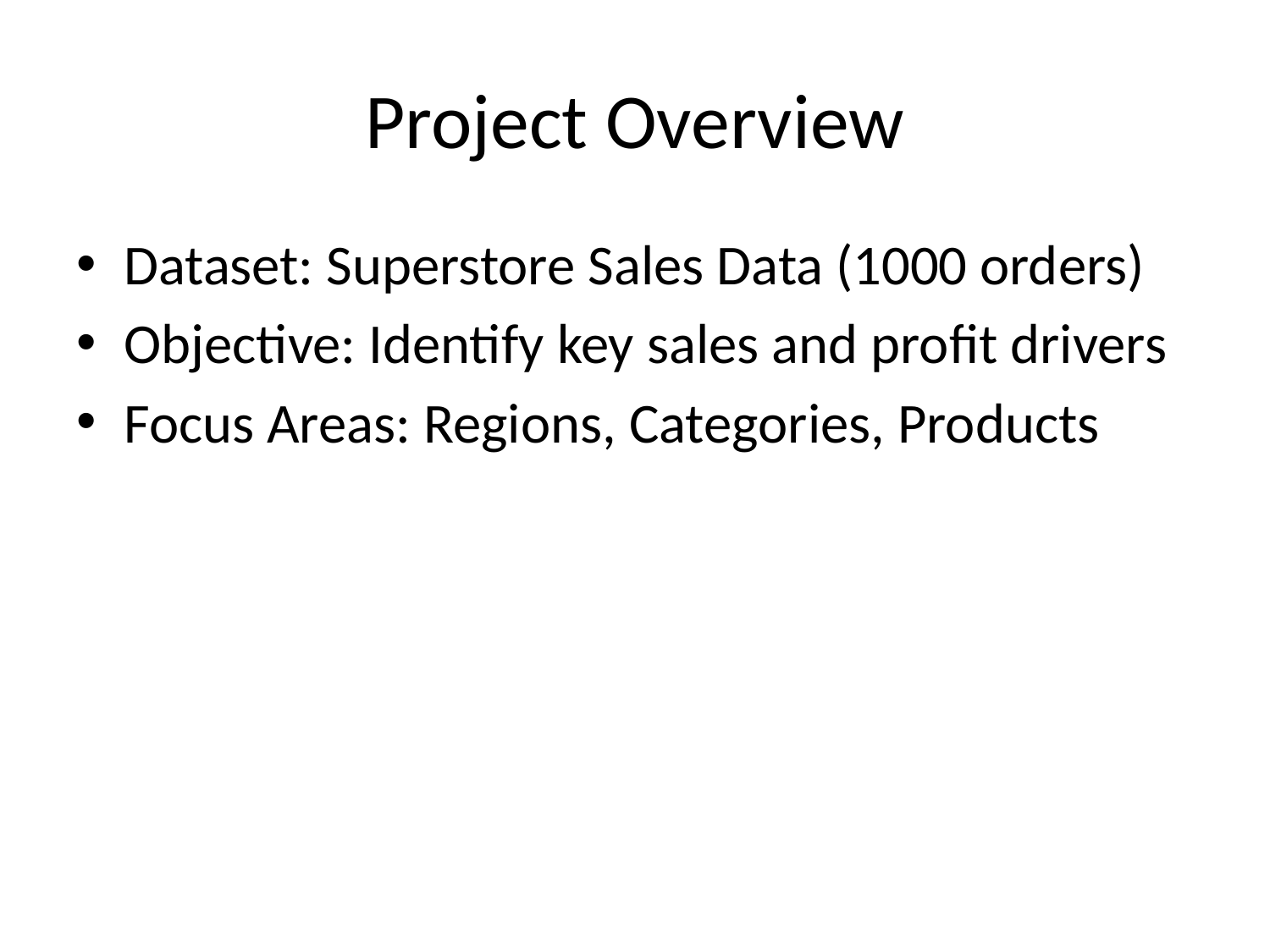

# Project Overview
Dataset: Superstore Sales Data (1000 orders)
Objective: Identify key sales and profit drivers
Focus Areas: Regions, Categories, Products